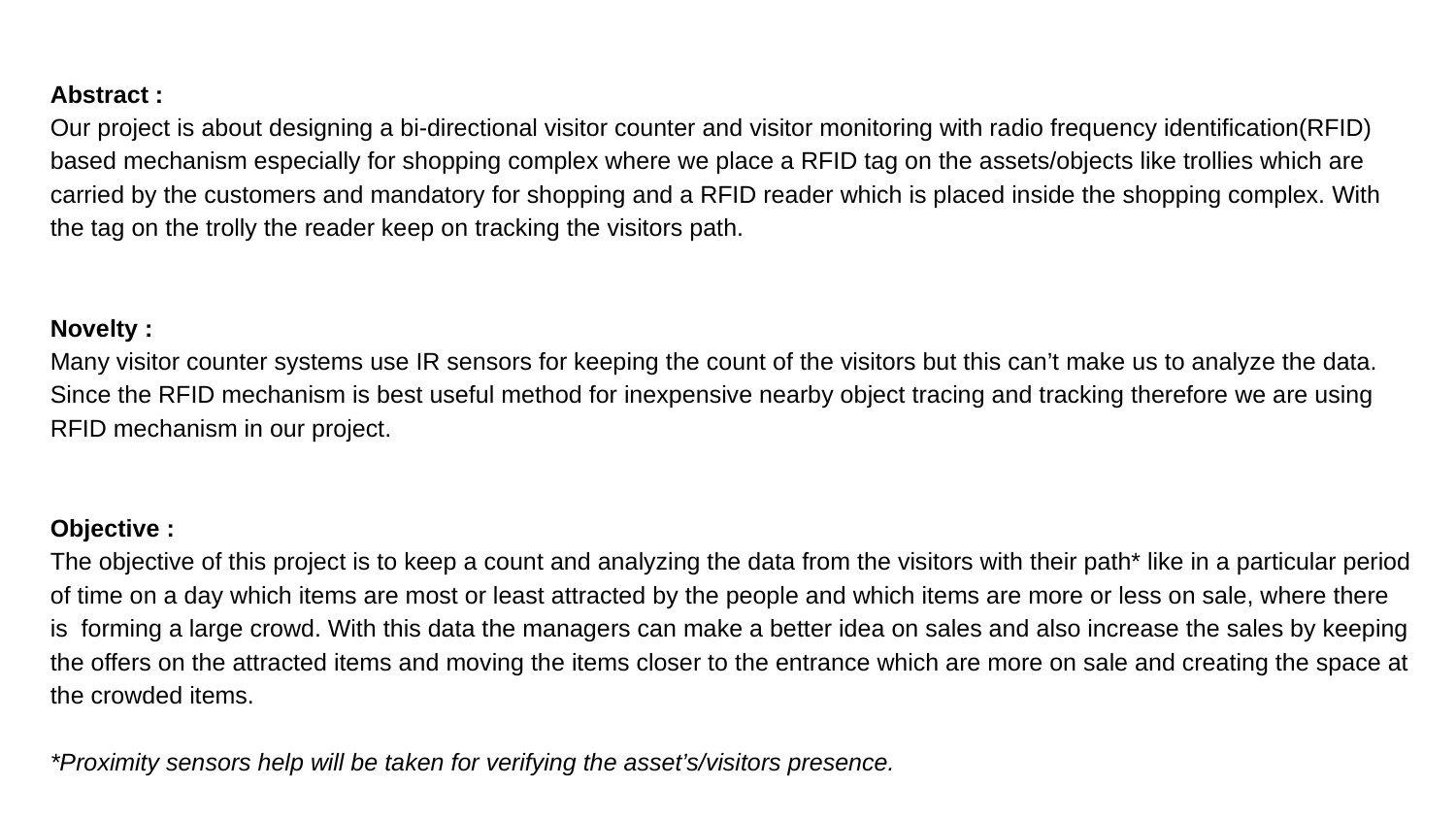

Abstract :
Our project is about designing a bi-directional visitor counter and visitor monitoring with radio frequency identification(RFID) based mechanism especially for shopping complex where we place a RFID tag on the assets/objects like trollies which are carried by the customers and mandatory for shopping and a RFID reader which is placed inside the shopping complex. With the tag on the trolly the reader keep on tracking the visitors path.

Novelty :
Many visitor counter systems use IR sensors for keeping the count of the visitors but this can’t make us to analyze the data. Since the RFID mechanism is best useful method for inexpensive nearby object tracing and tracking therefore we are using RFID mechanism in our project.

Objective :
The objective of this project is to keep a count and analyzing the data from the visitors with their path* like in a particular period of time on a day which items are most or least attracted by the people and which items are more or less on sale, where there is  forming a large crowd. With this data the managers can make a better idea on sales and also increase the sales by keeping the offers on the attracted items and moving the items closer to the entrance which are more on sale and creating the space at the crowded items.

*Proximity sensors help will be taken for verifying the asset’s/visitors presence.